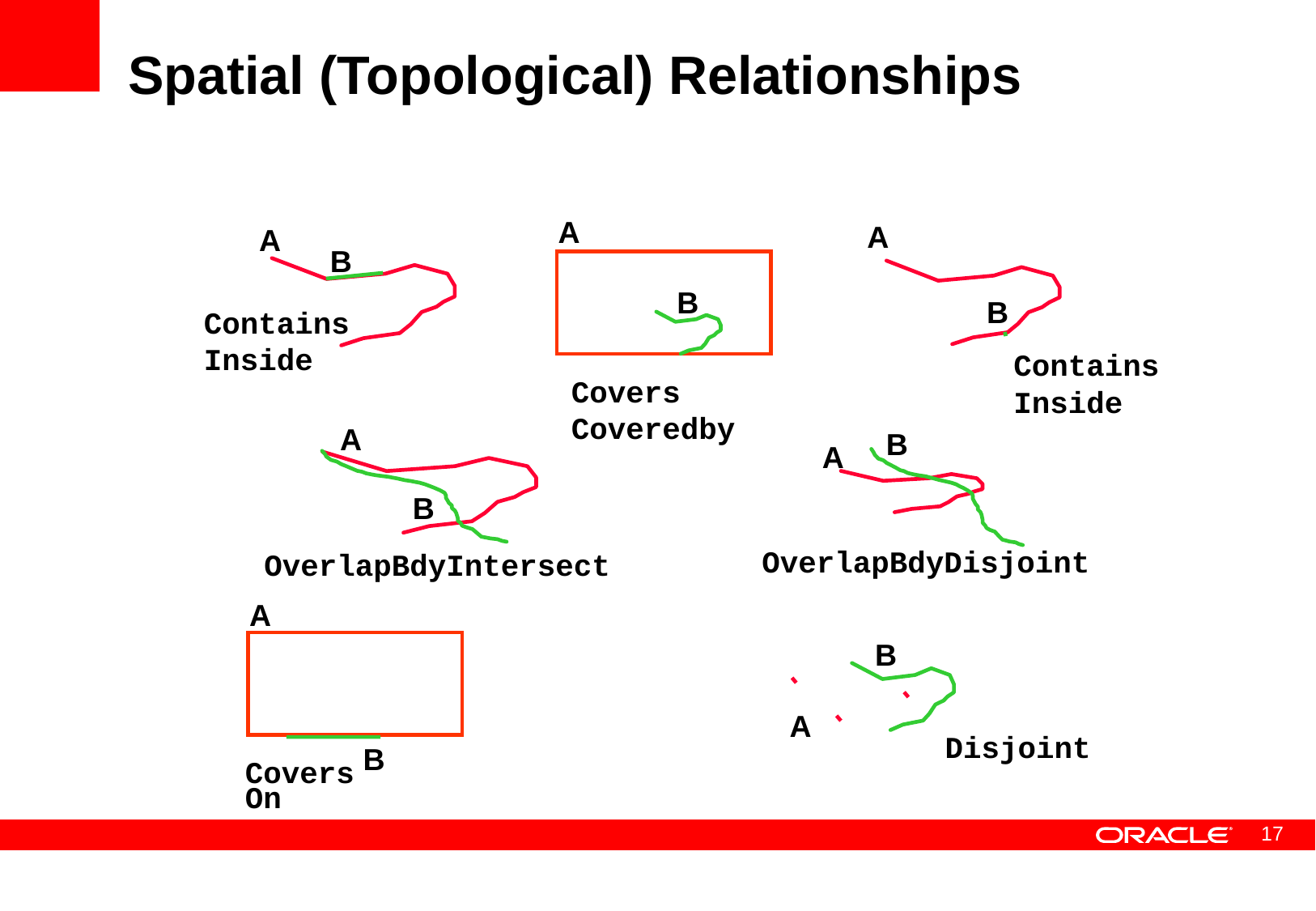

# Spatial (Topological) Relationships
A
A
A
B

B
B
Contains
Inside

Contains
Inside
Covers
Coveredby
A
B
A

B
OverlapBdyDisjoint
OverlapBdyIntersect
A

B

A

Disjoint

B
Covers
On